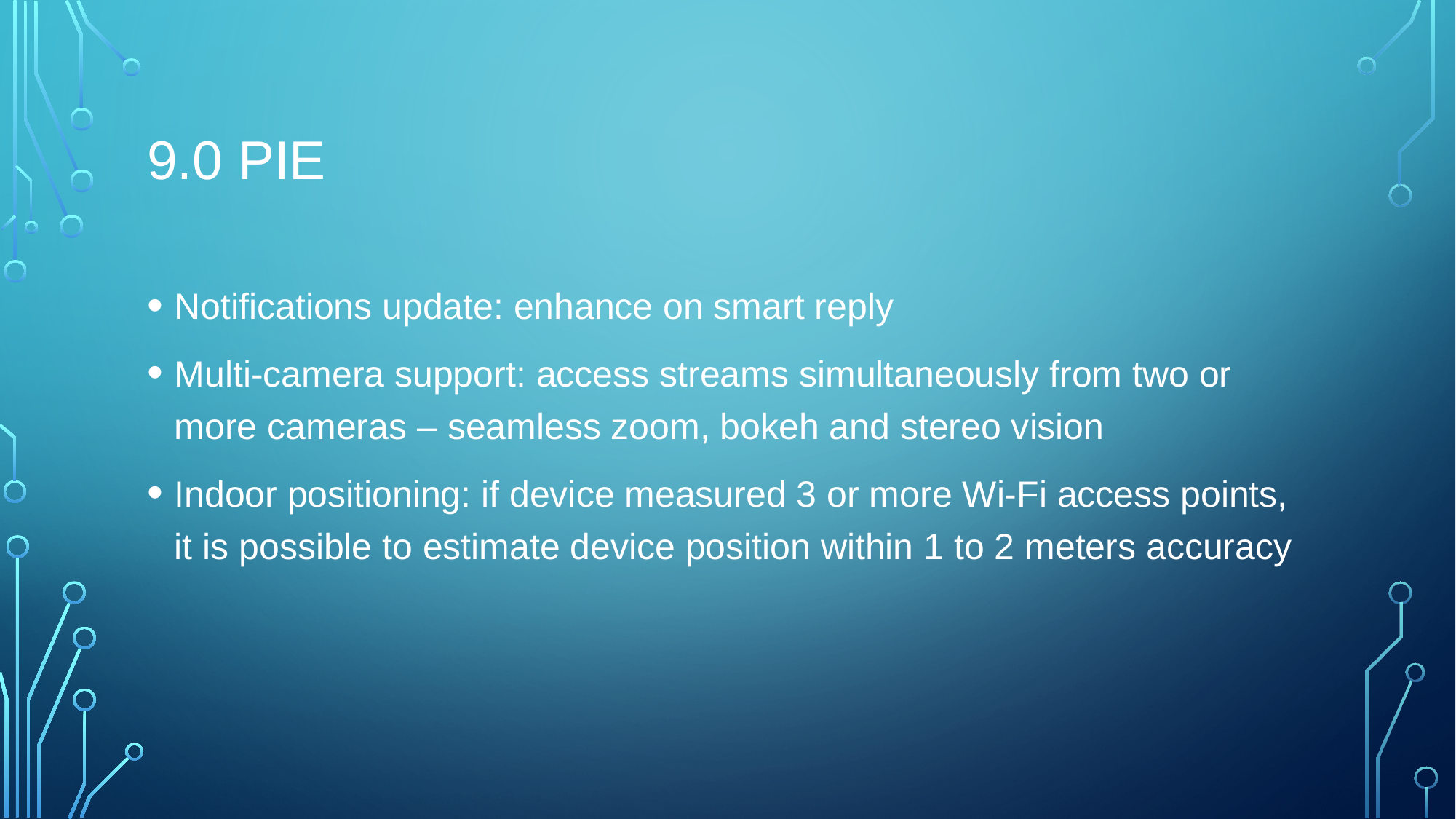

# 9.0 PIE
Notifications update: enhance on smart reply
Multi-camera support: access streams simultaneously from two or more cameras – seamless zoom, bokeh and stereo vision
Indoor positioning: if device measured 3 or more Wi-Fi access points, it is possible to estimate device position within 1 to 2 meters accuracy